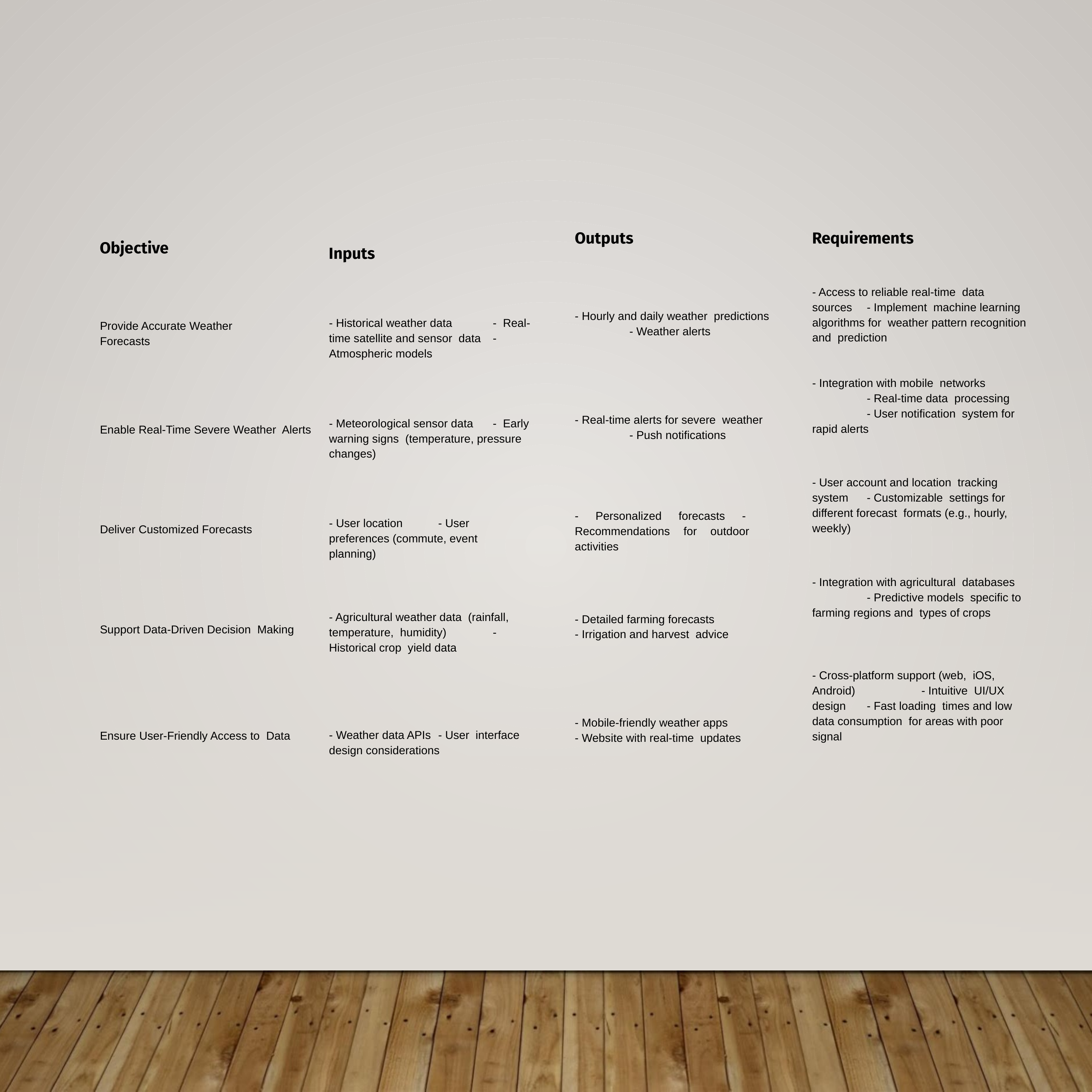

Outputs

- Hourly and daily weather  predictions	- Weather alerts

- Real-time alerts for severe  weather	- Push notifications

- Personalized forecasts -  Recommendations for outdoor  activities

- Detailed farming forecasts
- Irrigation and harvest  advice

- Mobile-friendly weather apps
- Website with real-time  updates
Requirements

- Access to reliable real-time  data sources	- Implement  machine learning algorithms for  weather pattern recognition and  prediction

- Integration with mobile  networks	- Real-time data  processing	- User notification  system for rapid alerts

- User account and location  tracking system	- Customizable  settings for different forecast  formats (e.g., hourly, weekly)

- Integration with agricultural  databases	- Predictive models  specific to farming regions and  types of crops

- Cross-platform support (web,  iOS, Android)		- Intuitive  UI/UX design	- Fast loading  times and low data consumption  for areas with poor signal
Objective

Provide Accurate Weather  Forecasts

Enable Real-Time Severe Weather  Alerts

Deliver Customized Forecasts

Support Data-Driven Decision  Making

Ensure User-Friendly Access to  Data
Inputs

- Historical weather data	-  Real-time satellite and sensor  data	- Atmospheric models

- Meteorological sensor data	-  Early warning signs  (temperature, pressure changes)

- User location	- User  preferences (commute, event  planning)

- Agricultural weather data  (rainfall, temperature,  humidity)	- Historical crop  yield data

- Weather data APIs	- User  interface design considerations